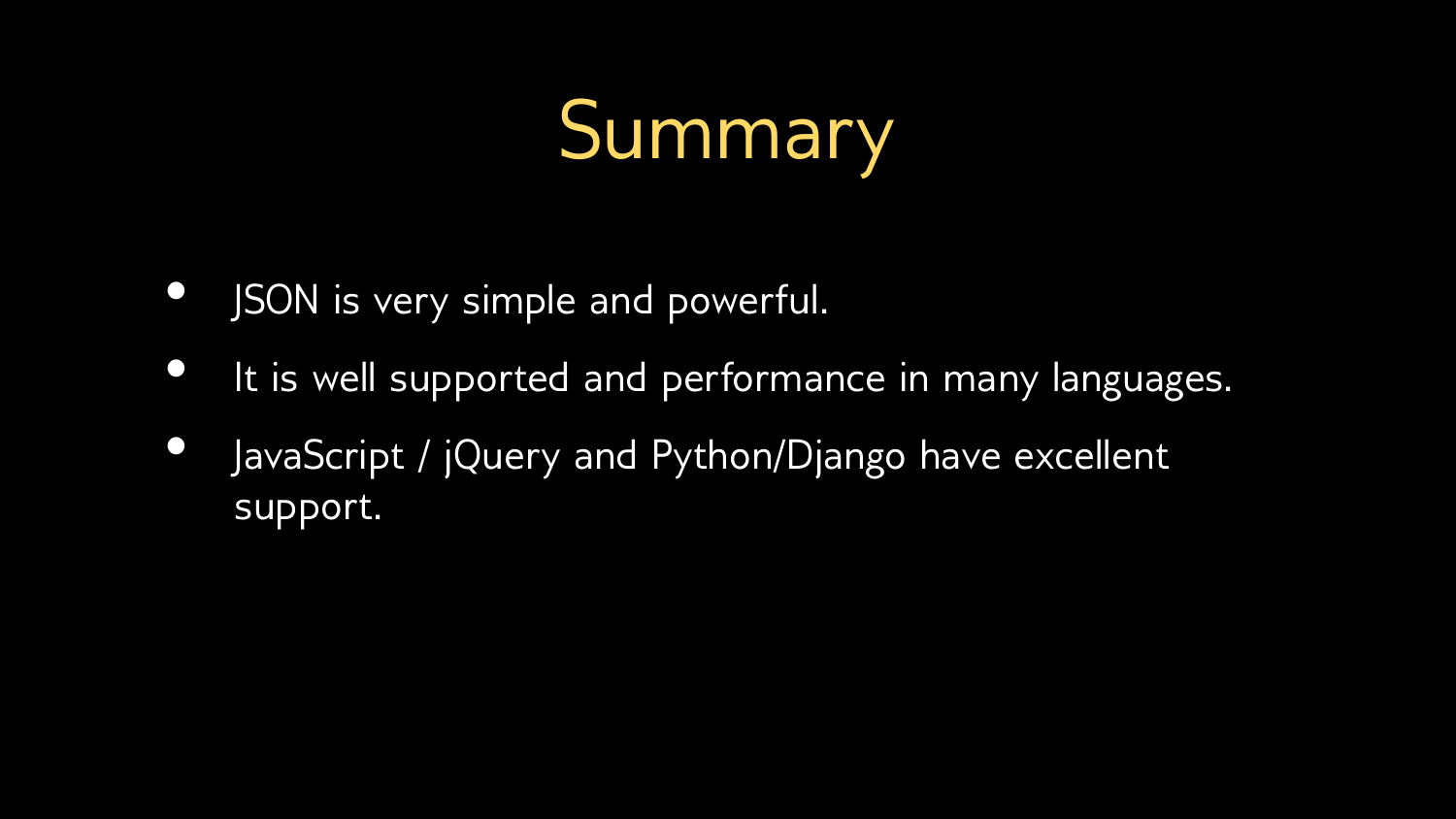

# Summary
JSON is very simple and powerful.
It is well supported and performance in many languages.
JavaScript / jQuery and Python/Django have excellent support.